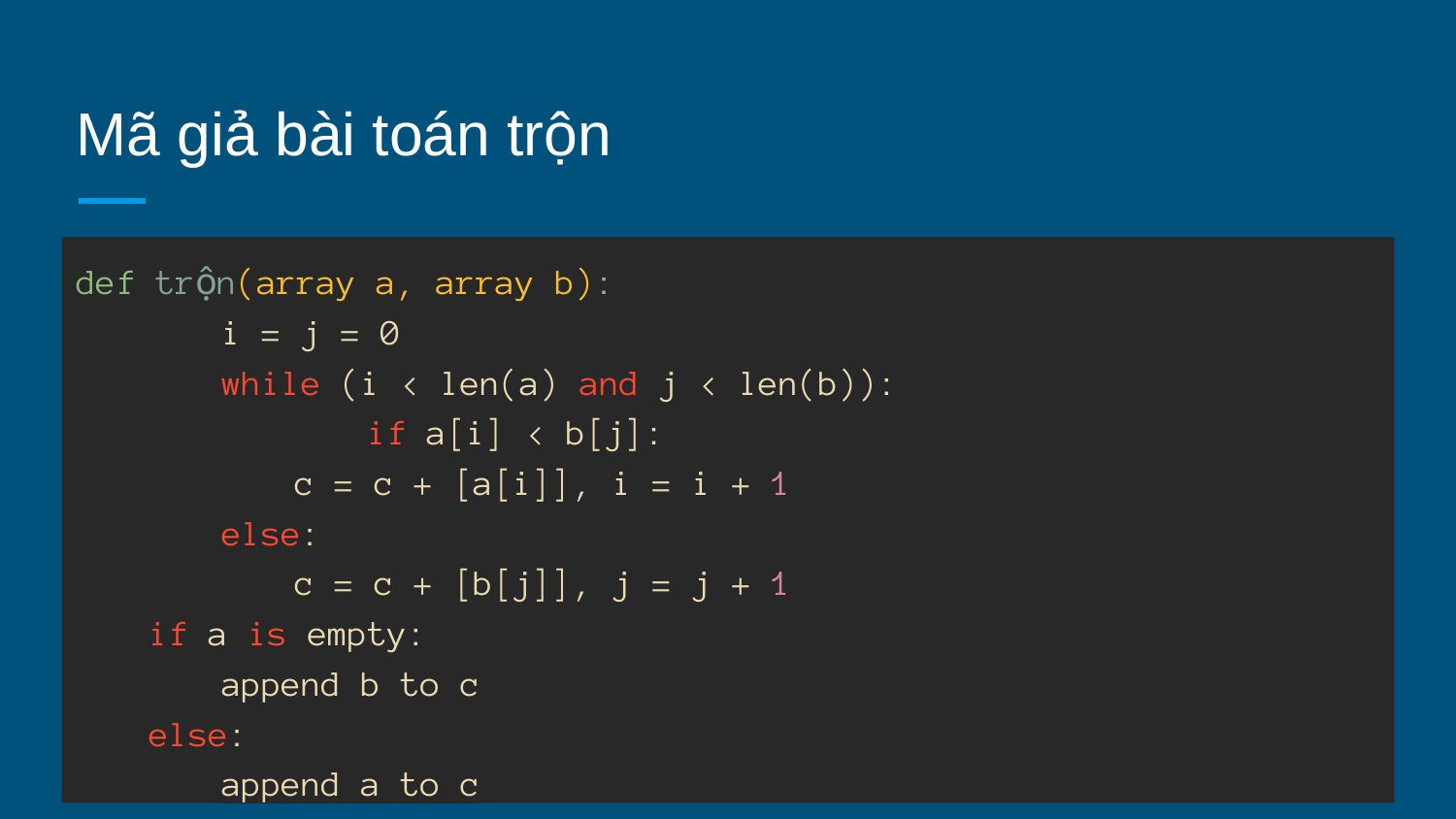

# Mã giả bài toán trộn
def trộn(array a, array b):
	i = j = 0
	while (i < len(a) and j < len(b)):
		if a[i] < b[j]:
c = c + [a[i]], i = i + 1
else:
c = c + [b[j]], j = j + 1
if a is empty:
append b to c
else:
append a to c